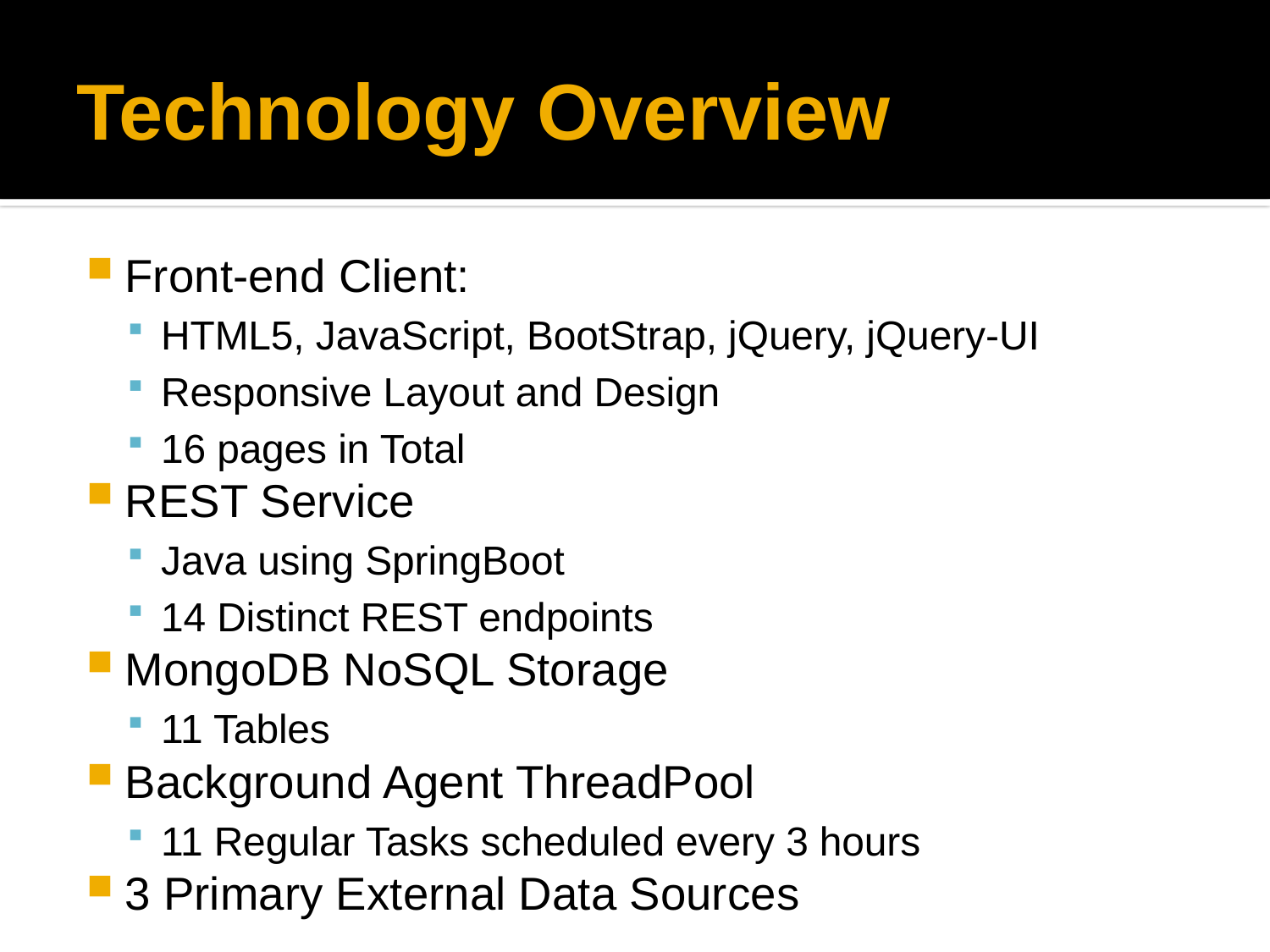

# Technology Overview
Front-end Client:
HTML5, JavaScript, BootStrap, jQuery, jQuery-UI
Responsive Layout and Design
16 pages in Total
REST Service
Java using SpringBoot
14 Distinct REST endpoints
MongoDB NoSQL Storage
11 Tables
Background Agent ThreadPool
11 Regular Tasks scheduled every 3 hours
3 Primary External Data Sources